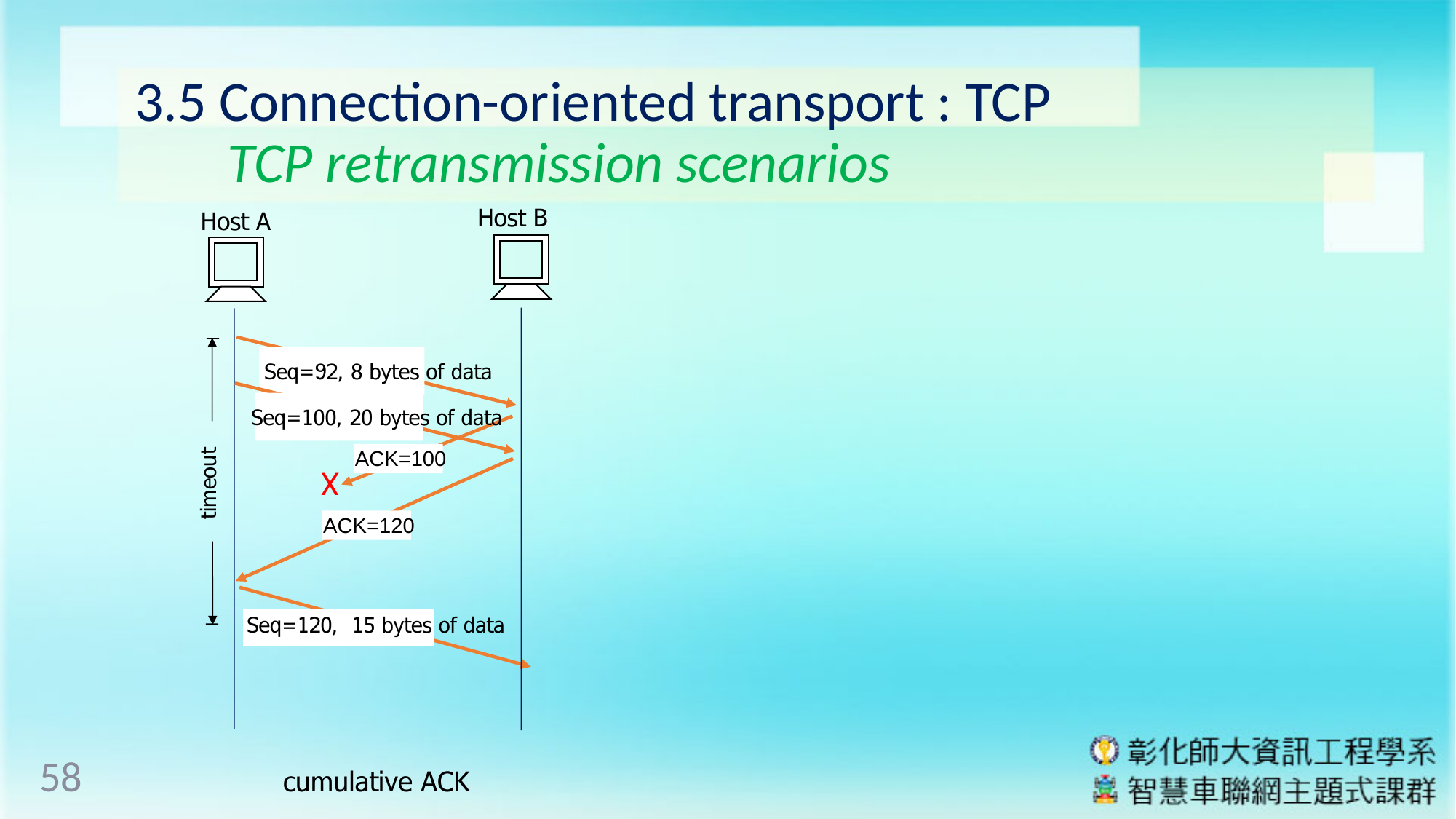

# 3.5 Connection-oriented transport : TCP TCP retransmission scenarios
Host B
Host A

timeout

Seq=92, 8 bytes of data

Seq=100, 20 bytes of data

ACK=100

X
ACK=120

Seq=120,  15 bytes of data

58
cumulative ACK